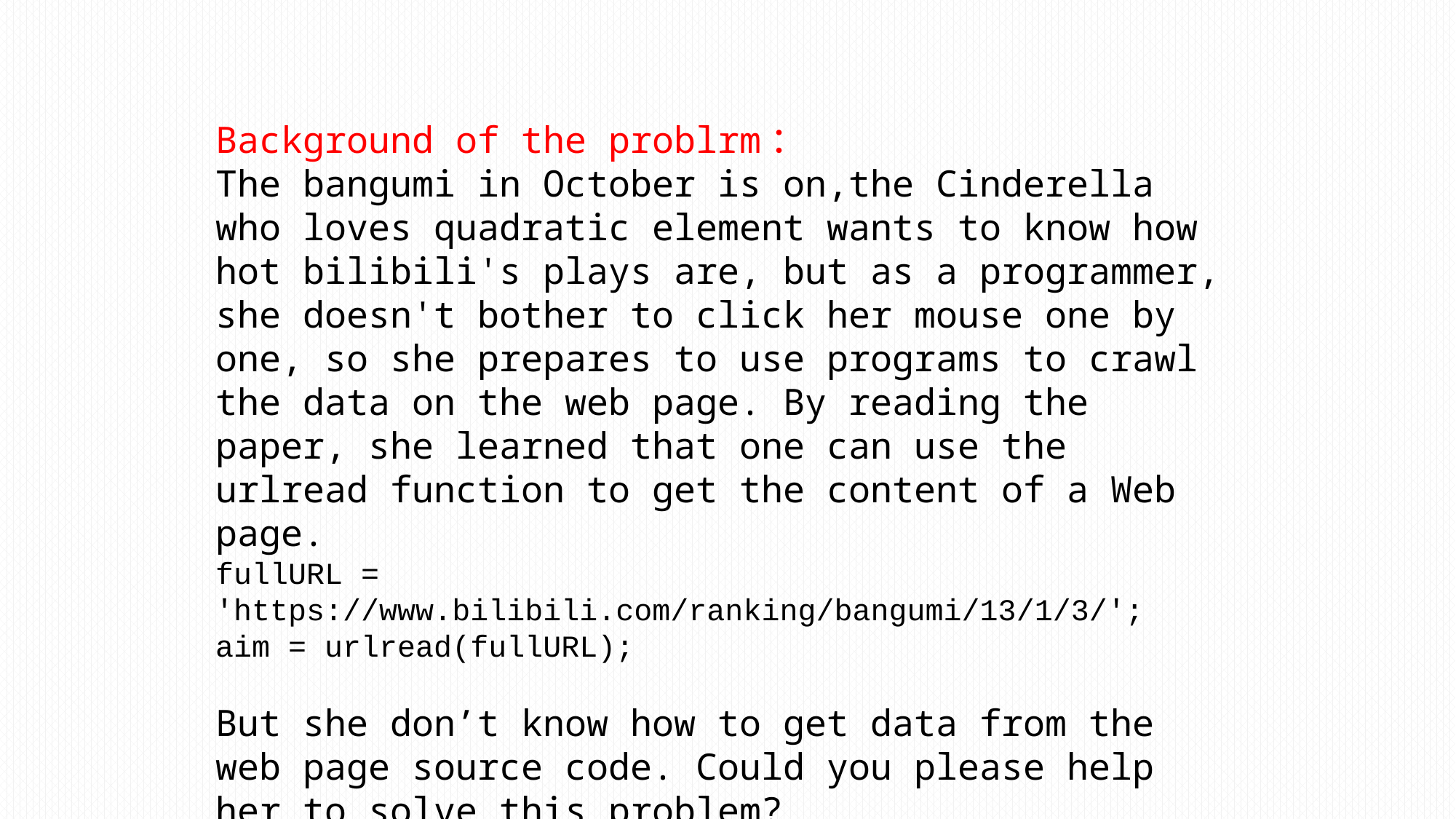

Background of the problrm：
The bangumi in October is on,the Cinderella who loves quadratic element wants to know how hot bilibili's plays are, but as a programmer, she doesn't bother to click her mouse one by one, so she prepares to use programs to crawl the data on the web page. By reading the paper, she learned that one can use the urlread function to get the content of a Web page.
fullURL = 'https://www.bilibili.com/ranking/bangumi/13/1/3/';
aim = urlread(fullURL);

But she don’t know how to get data from the web page source code. Could you please help her to solve this problem?